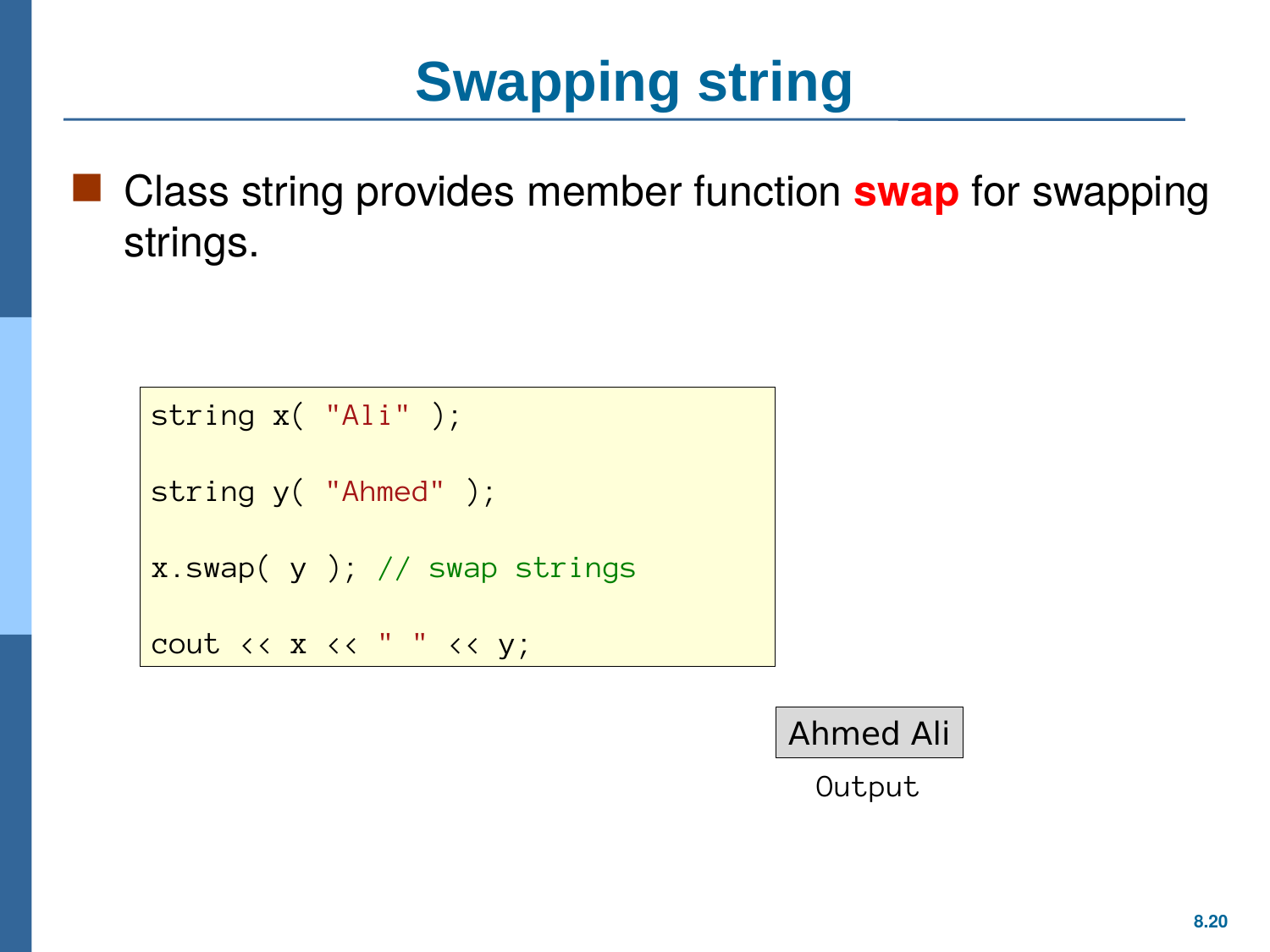

# Swapping string
Class string provides member function swap for swapping strings.

string x( "Ali" );

string y( "Ahmed" );

x.swap( y ); // swap strings

cout << x << " " << y;
Ahmed Ali
Output